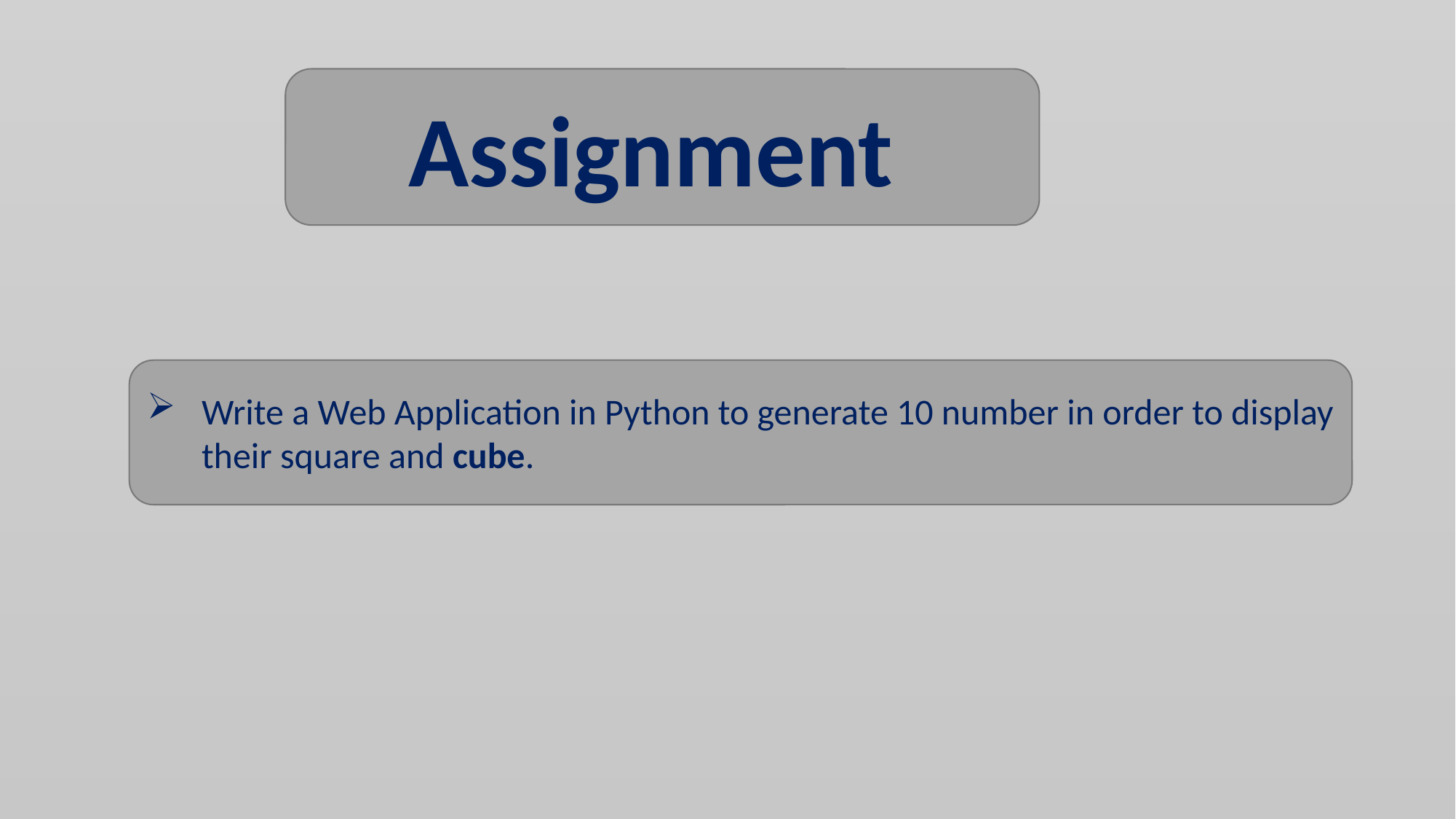

Assignment
Write a Web Application in Python to generate 10 number in order to display their square and cube.